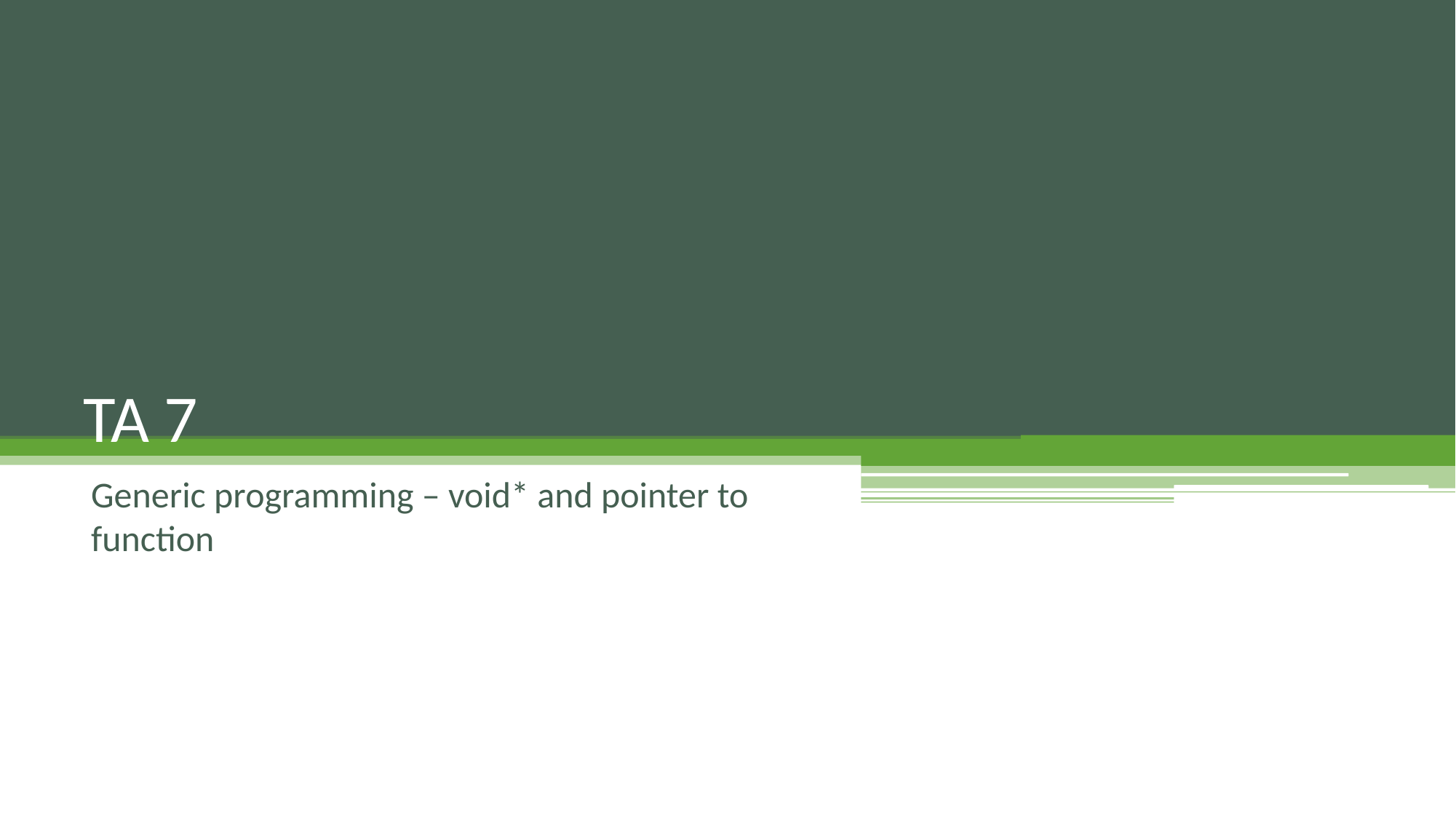

# TA 7
Generic programming – void* and pointer to function